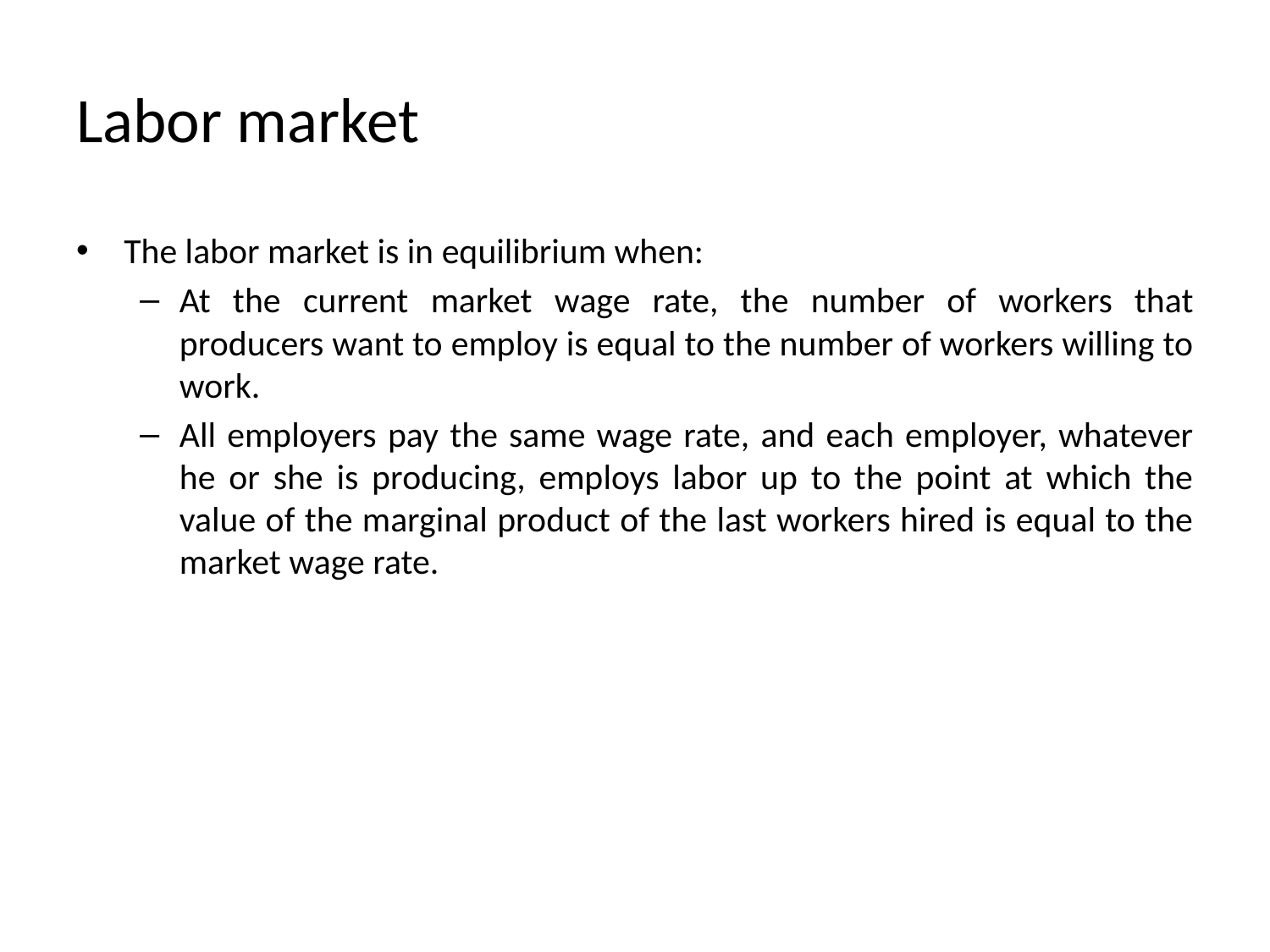

# Labor market
The labor market is in equilibrium when:
At the current market wage rate, the number of workers that producers want to employ is equal to the number of workers willing to work.
All employers pay the same wage rate, and each employer, whatever he or she is producing, employs labor up to the point at which the value of the marginal product of the last workers hired is equal to the market wage rate.